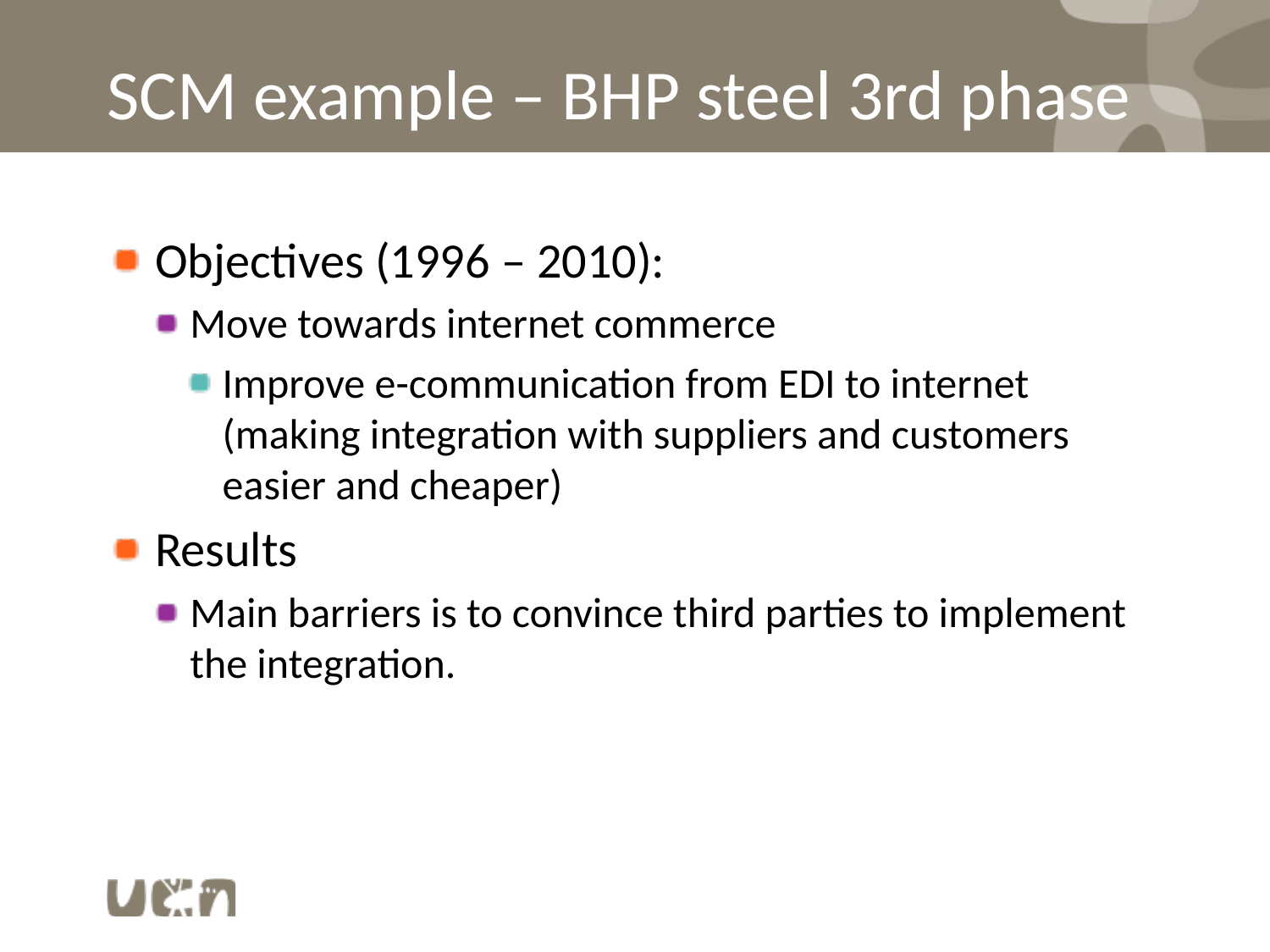

# SCM example – BHP steel 3rd phase
Objectives (1996 – 2010):
Move towards internet commerce
Improve e-communication from EDI to internet (making integration with suppliers and customers easier and cheaper)
Results
Main barriers is to convince third parties to implement the integration.